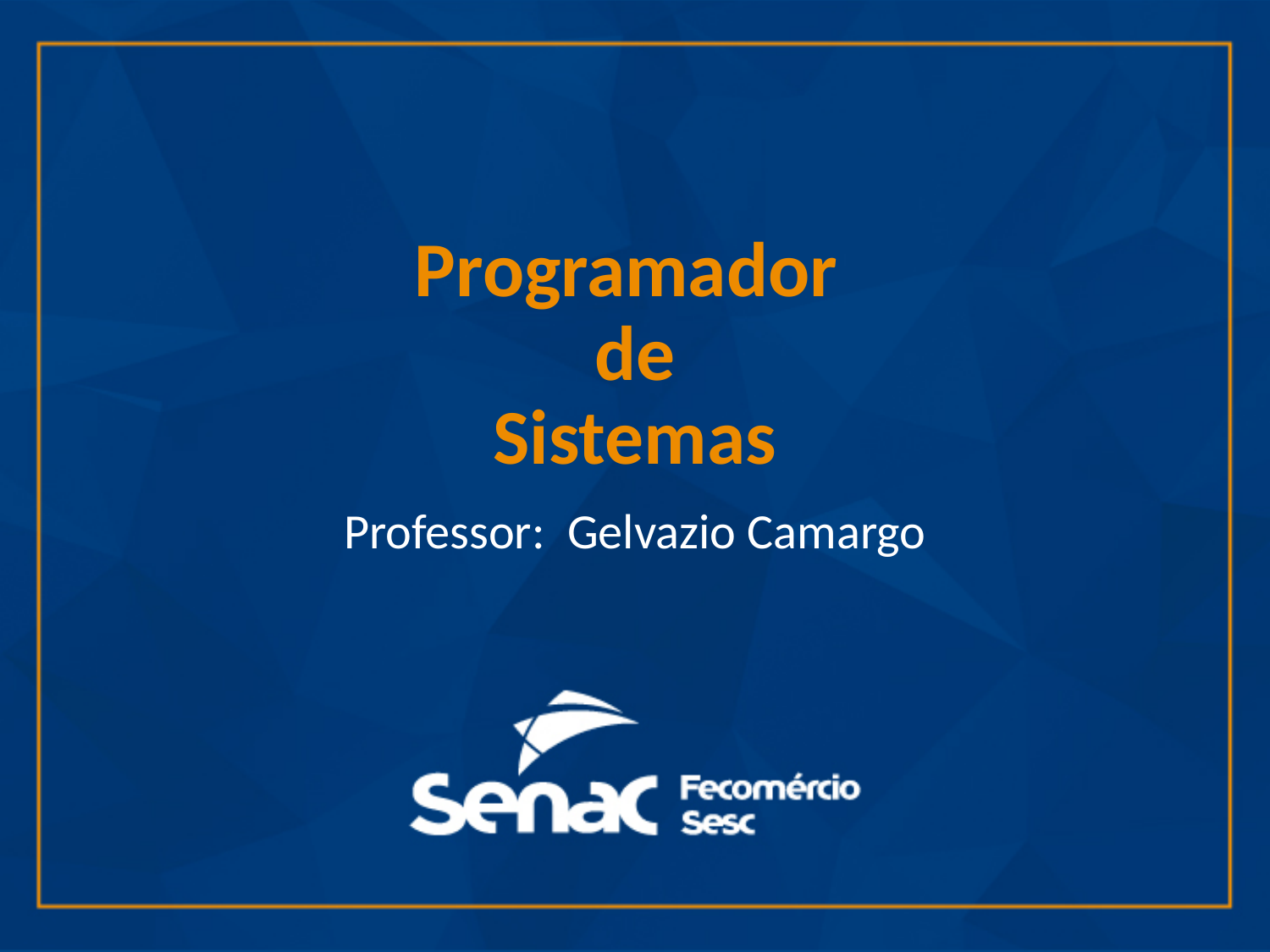

# Programador de Sistemas
Professor:  Gelvazio Camargo